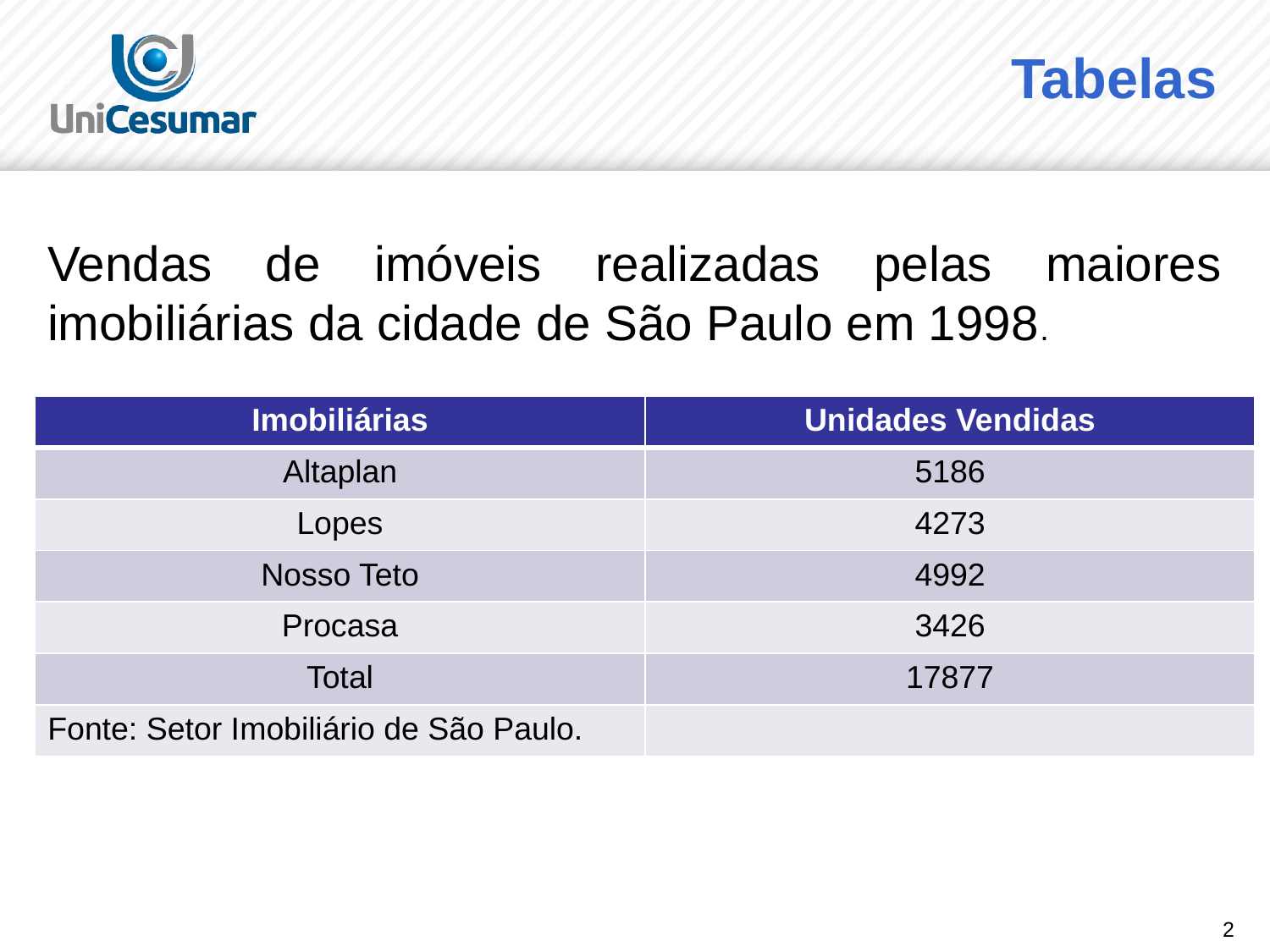

# Tabelas
Vendas de imóveis realizadas pelas maiores imobiliárias da cidade de São Paulo em 1998.
| Imobiliárias | Unidades Vendidas |
| --- | --- |
| Altaplan | 5186 |
| Lopes | 4273 |
| Nosso Teto | 4992 |
| Procasa | 3426 |
| Total | 17877 |
| Fonte: Setor Imobiliário de São Paulo. |  |